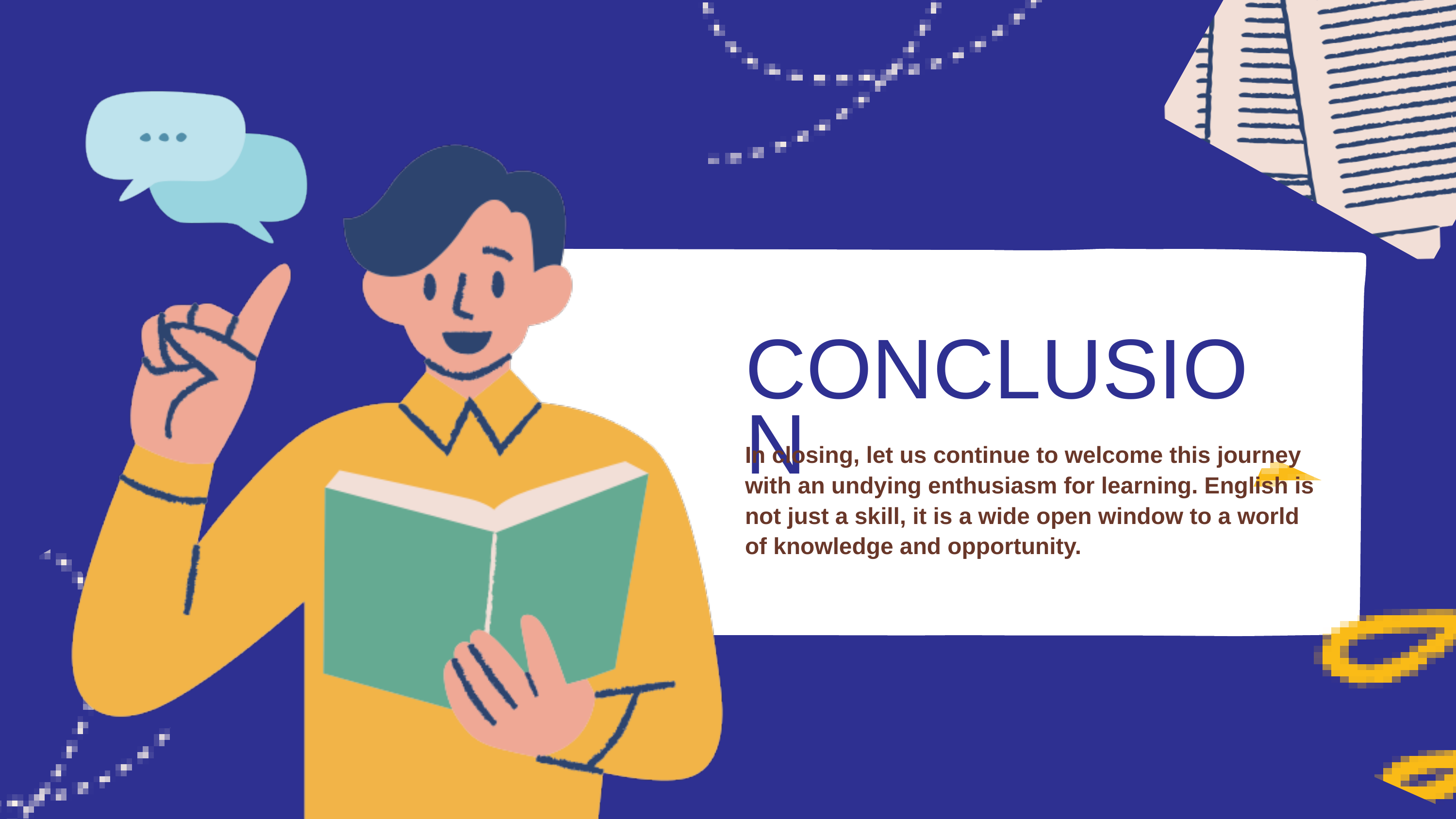

CONCLUSION
In closing, let us continue to welcome this journey with an undying enthusiasm for learning. English is not just a skill, it is a wide open window to a world of knowledge and opportunity.